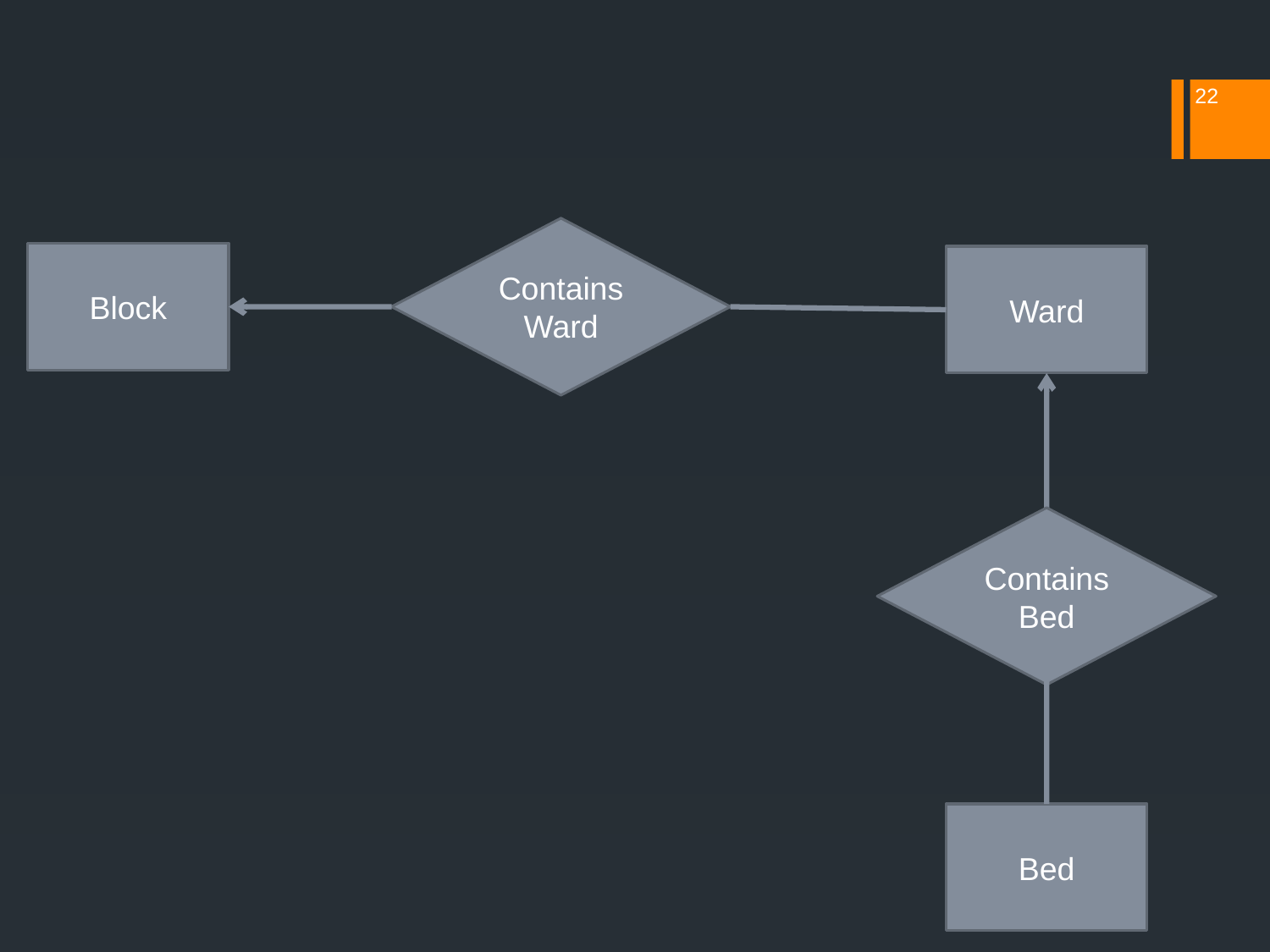

22
Contains
Ward
Block
Ward
Contains
Bed
Bed